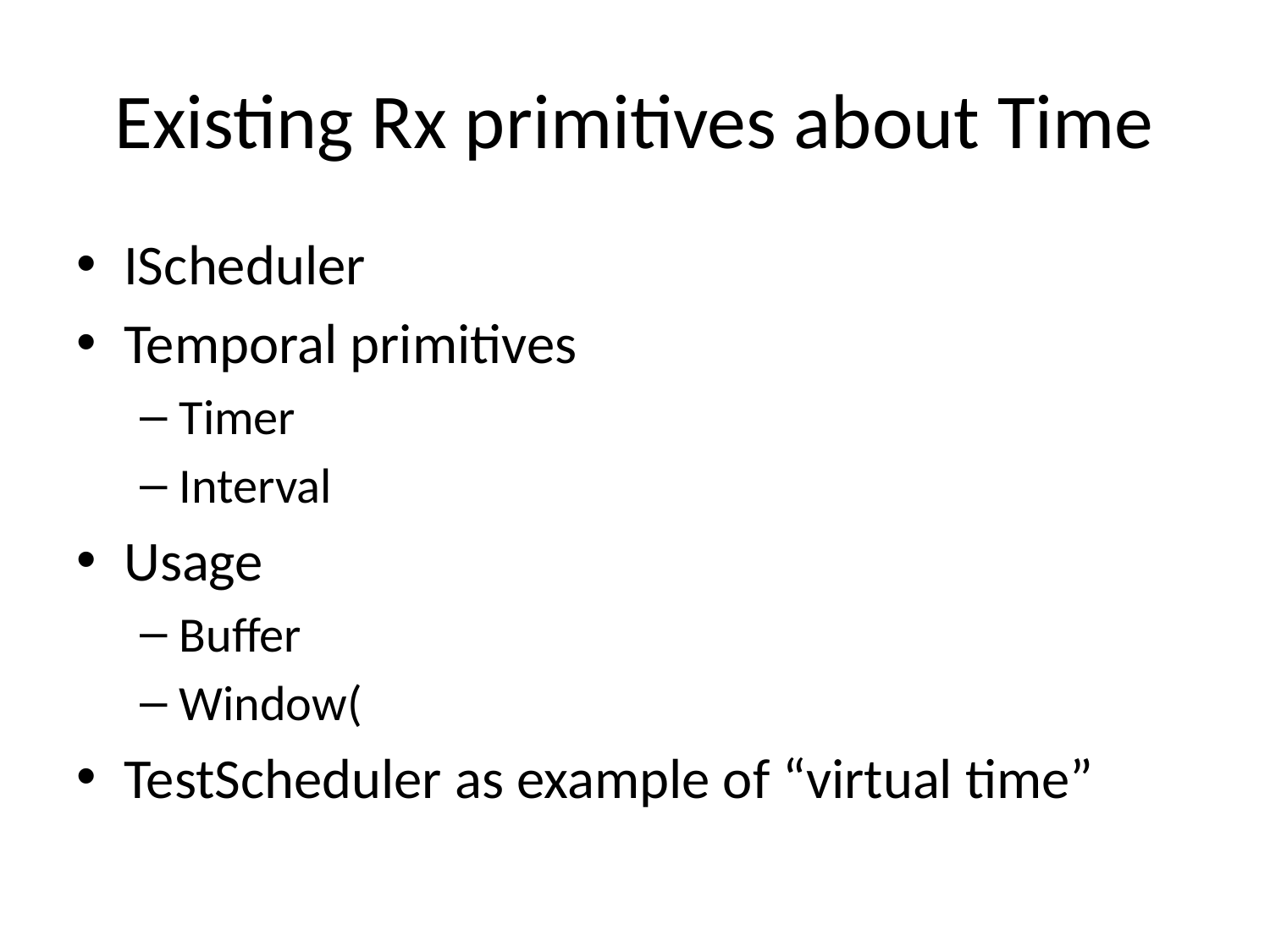

# Existing Rx primitives about Time
IScheduler
Temporal primitives
Timer
Interval
Usage
Buffer
Window(
TestScheduler as example of “virtual time”